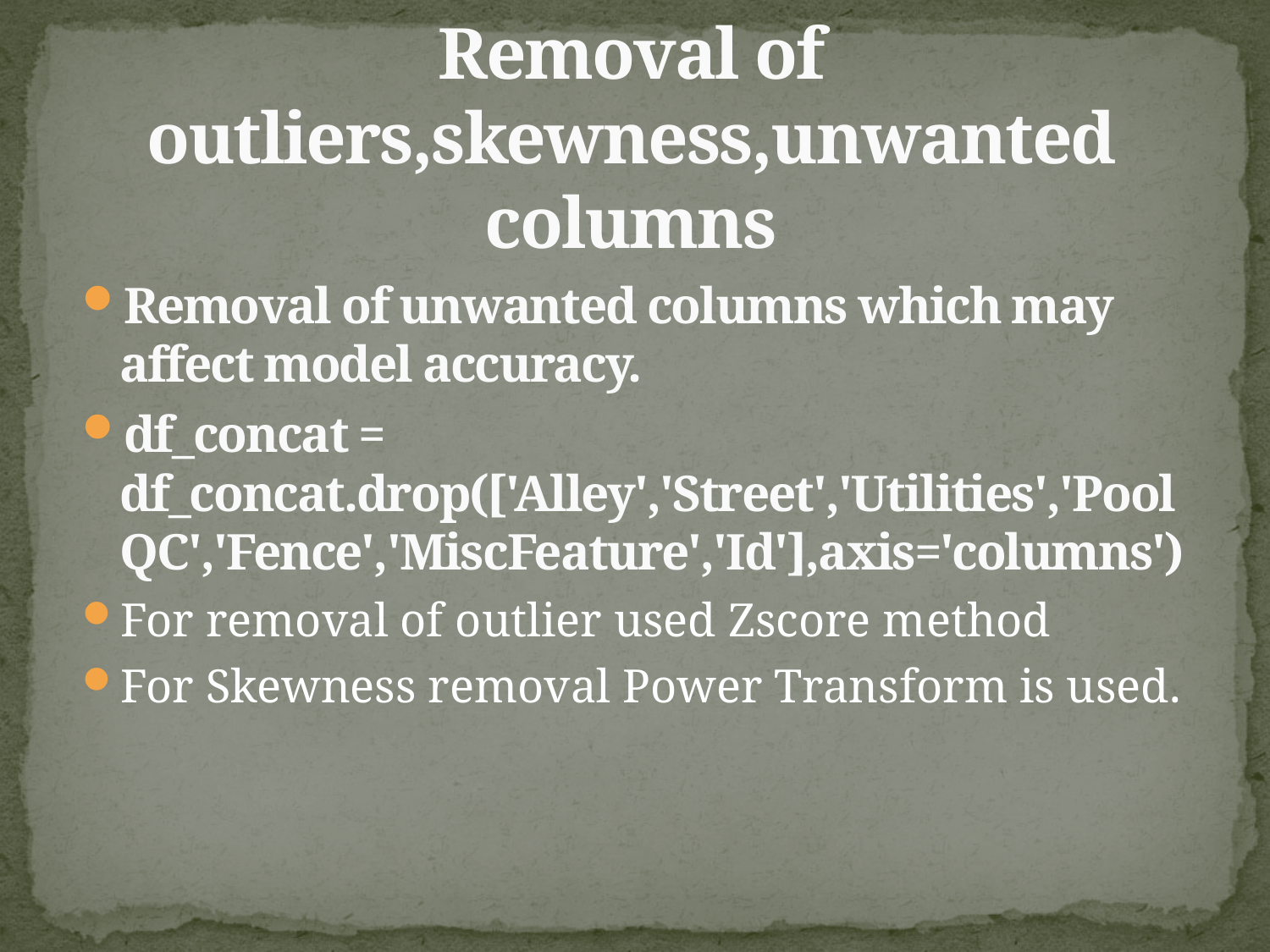

# Removal of outliers,skewness,unwanted columns
Removal of unwanted columns which may affect model accuracy.
df_concat = df_concat.drop(['Alley','Street','Utilities','PoolQC','Fence','MiscFeature','Id'],axis='columns')
For removal of outlier used Zscore method
For Skewness removal Power Transform is used.